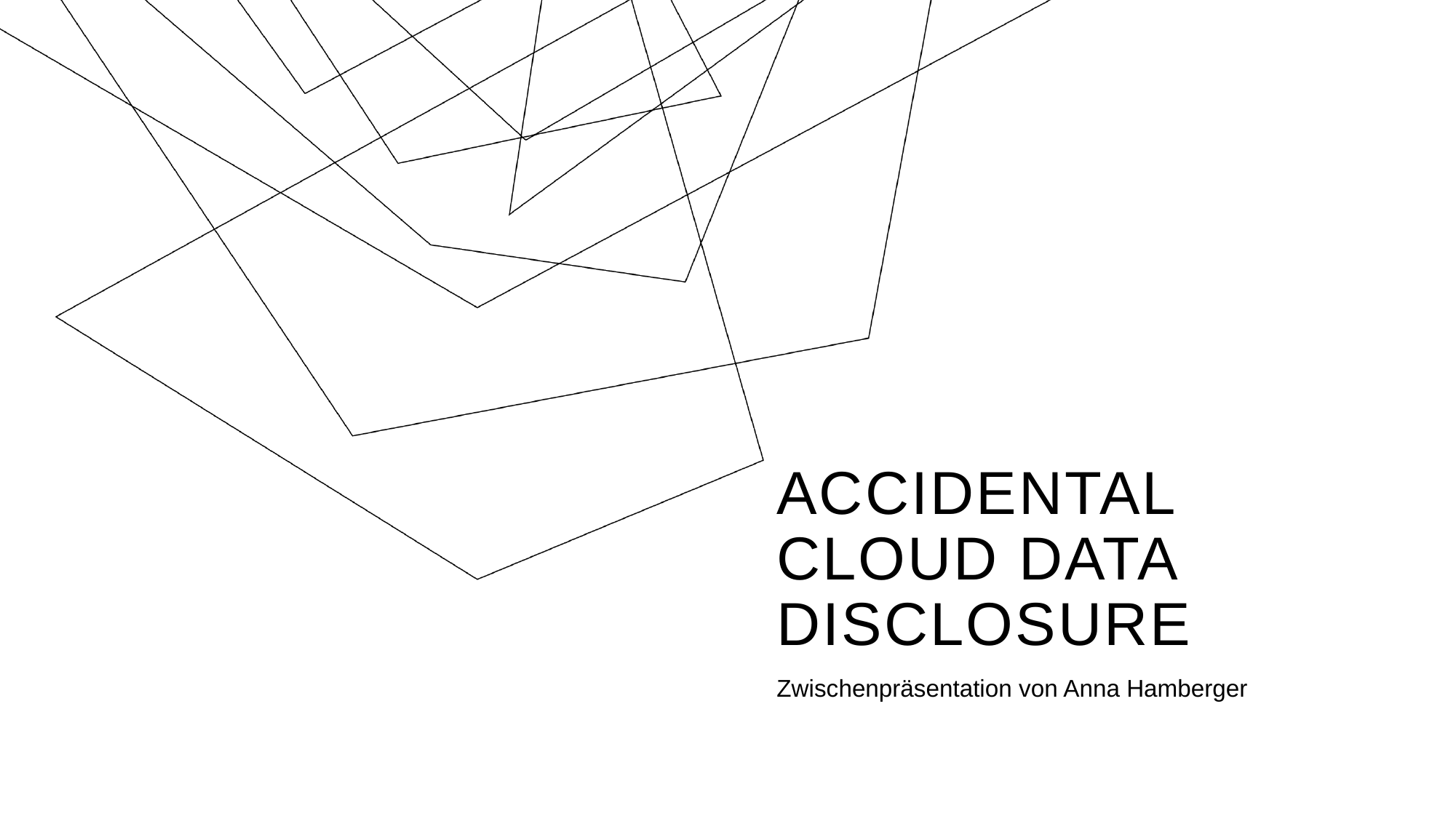

# Accidental Cloud Data Disclosure
Zwischenpräsentation von Anna Hamberger